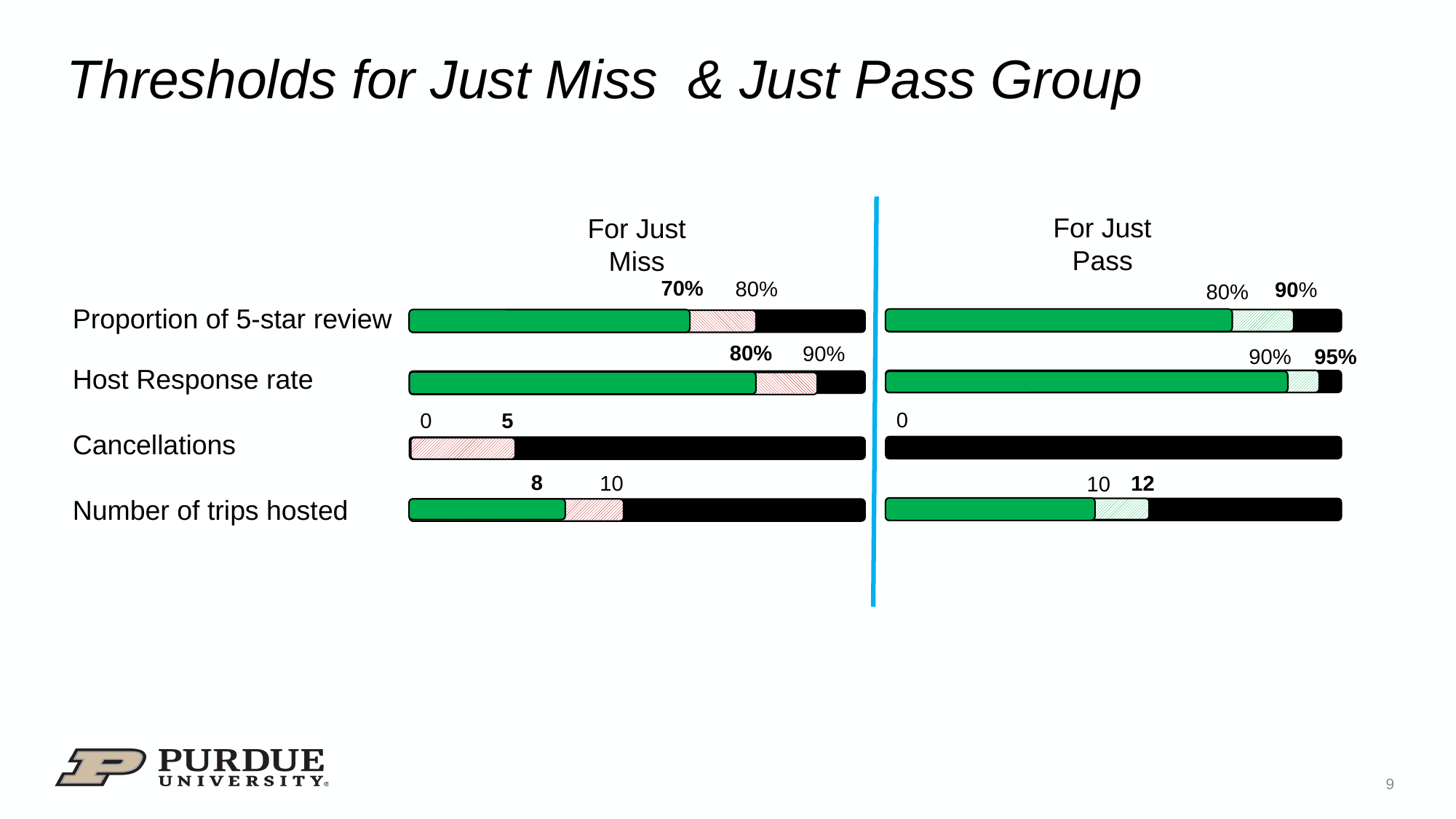

# Thresholds for Just Miss  & Just Pass Group
For Just Pass
For Just Miss
70%
80%
90%
80%
Proportion of 5-star review

80%
90%
90%
95%
Host Response rate

0
5
0
Cancellations

8
12
10
10
Number of trips hosted

9